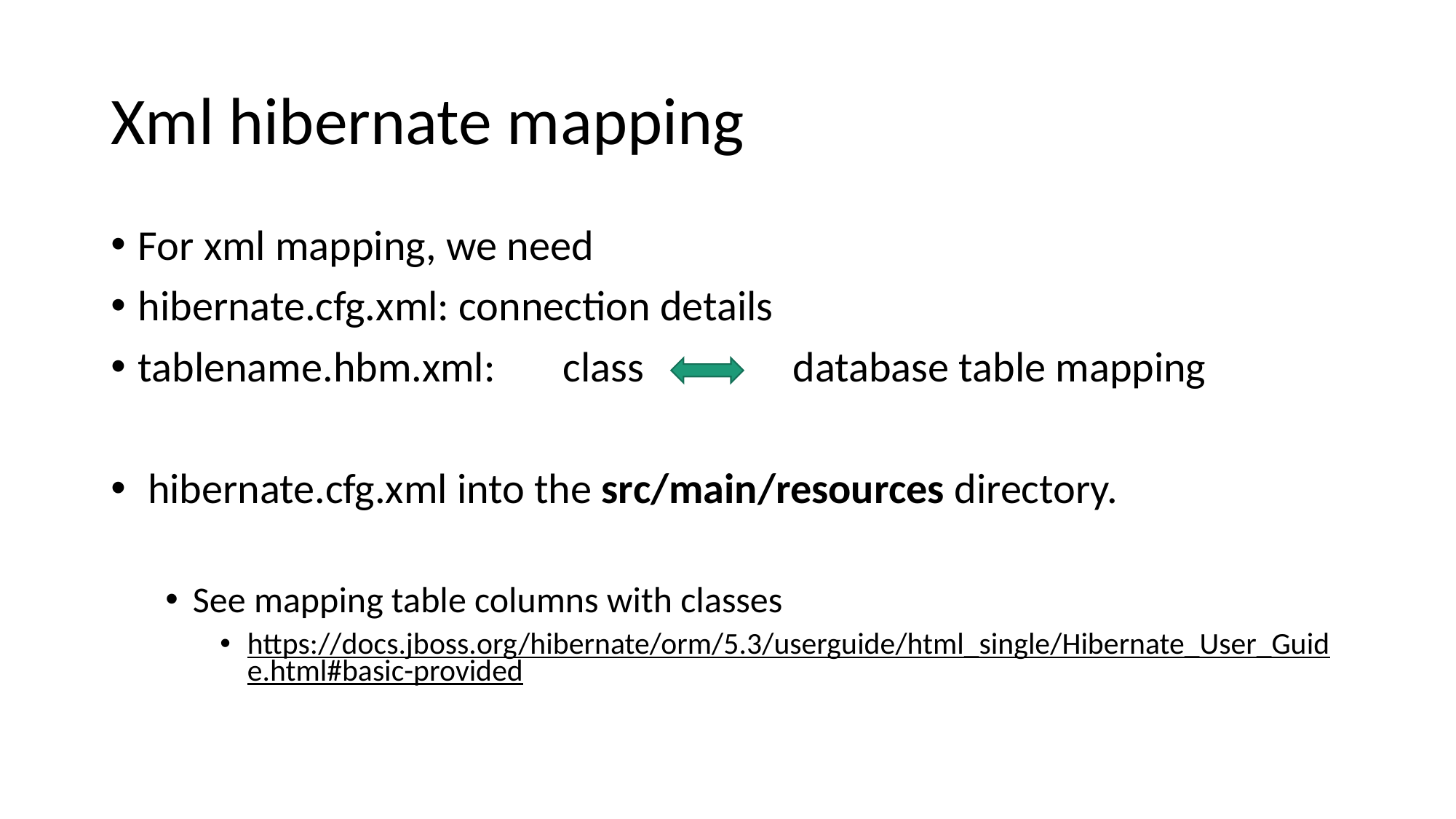

# Xml hibernate mapping
For xml mapping, we need
hibernate.cfg.xml: connection details
tablename.hbm.xml:       class		database table mapping

 hibernate.cfg.xml into the src/main/resources directory.

See mapping table columns with classes
https://docs.jboss.org/hibernate/orm/5.3/userguide/html_single/Hibernate_User_Guide.html#basic-provided